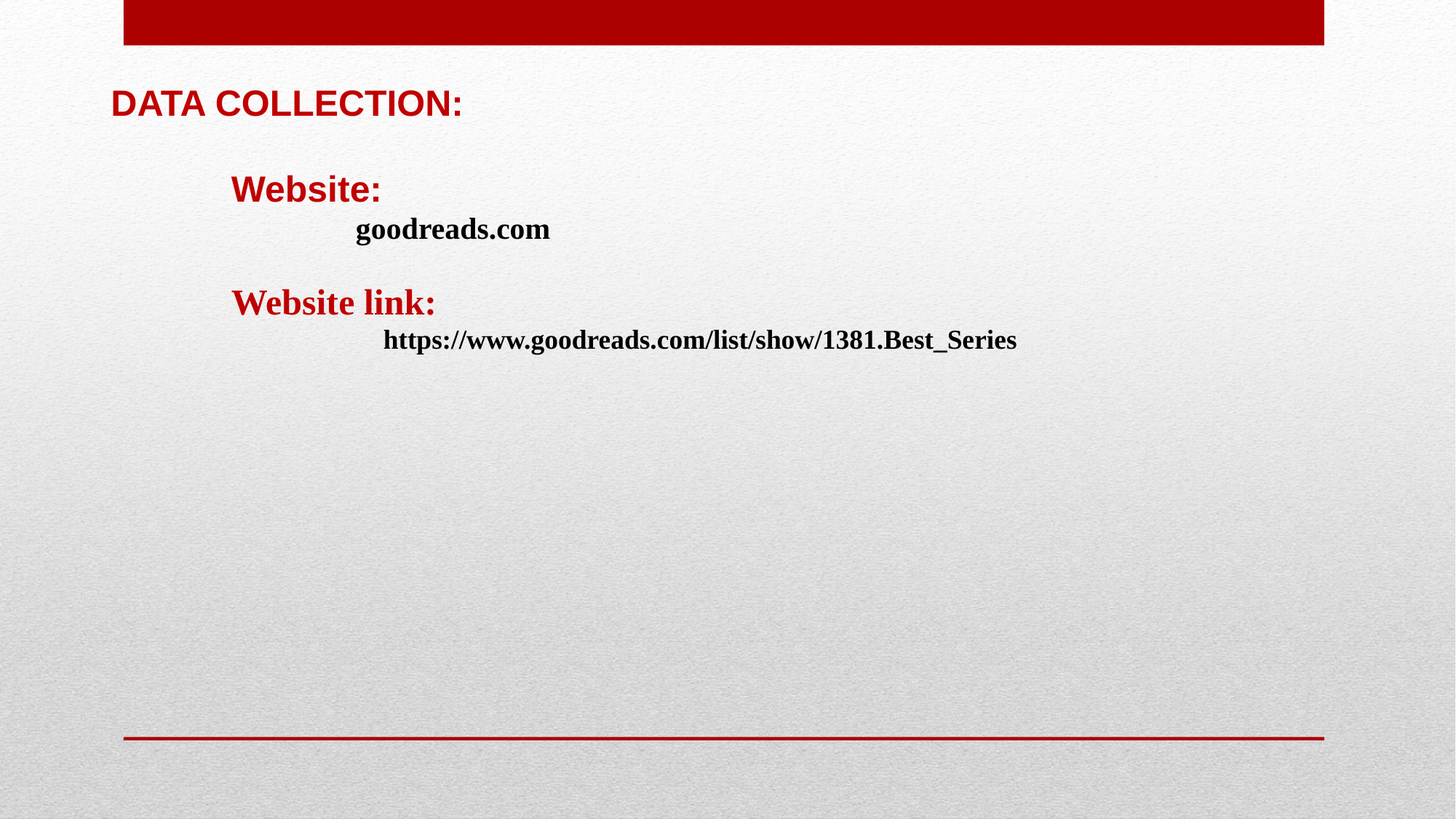

DATA COLLECTION:
Website:
	  goodreads.com

Website link:
                      https://www.goodreads.com/list/show/1381.Best_Series